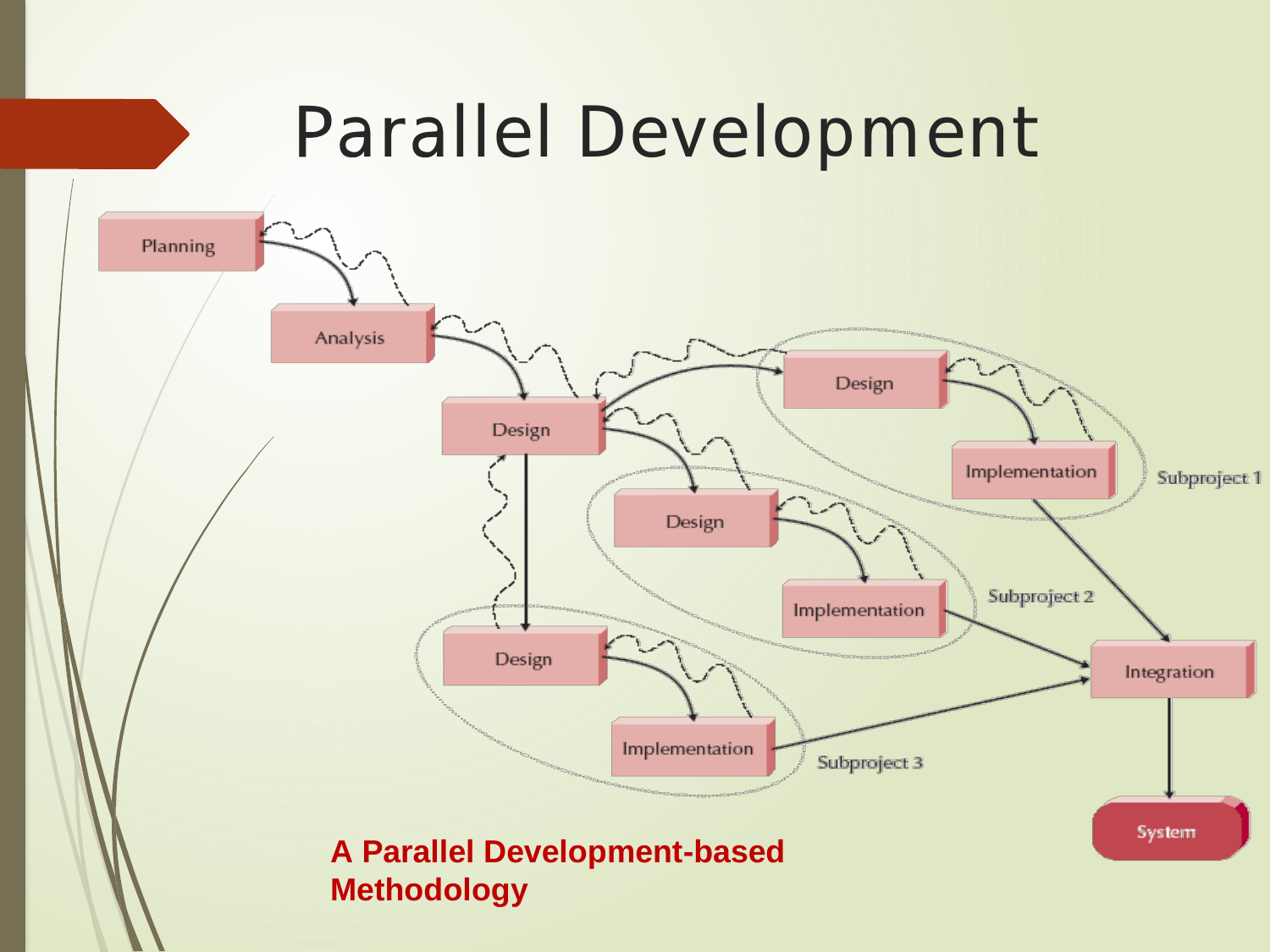

# Parallel Development

A Parallel Development-based Methodology